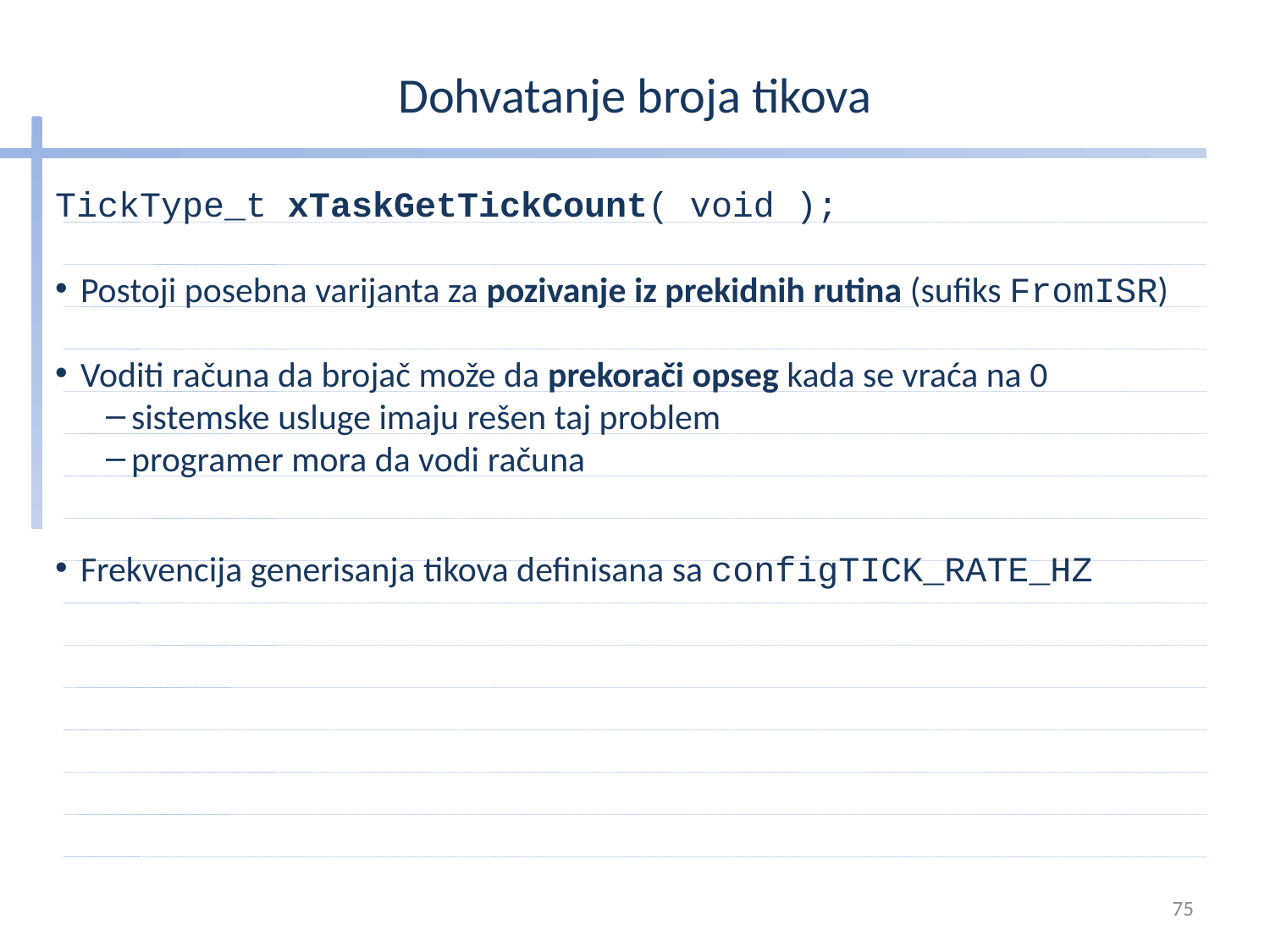

# Dohvatanje broja tikova
TickType_t xTaskGetTickCount( void );

Postoji posebna varijanta za pozivanje iz prekidnih rutina (sufiks FromISR)

Voditi računa da brojač može da prekorači opseg kada se vraća na 0
sistemske usluge imaju rešen taj problem
programer mora da vodi računa

Frekvencija generisanja tikova definisana sa configTICK_RATE_HZ
75